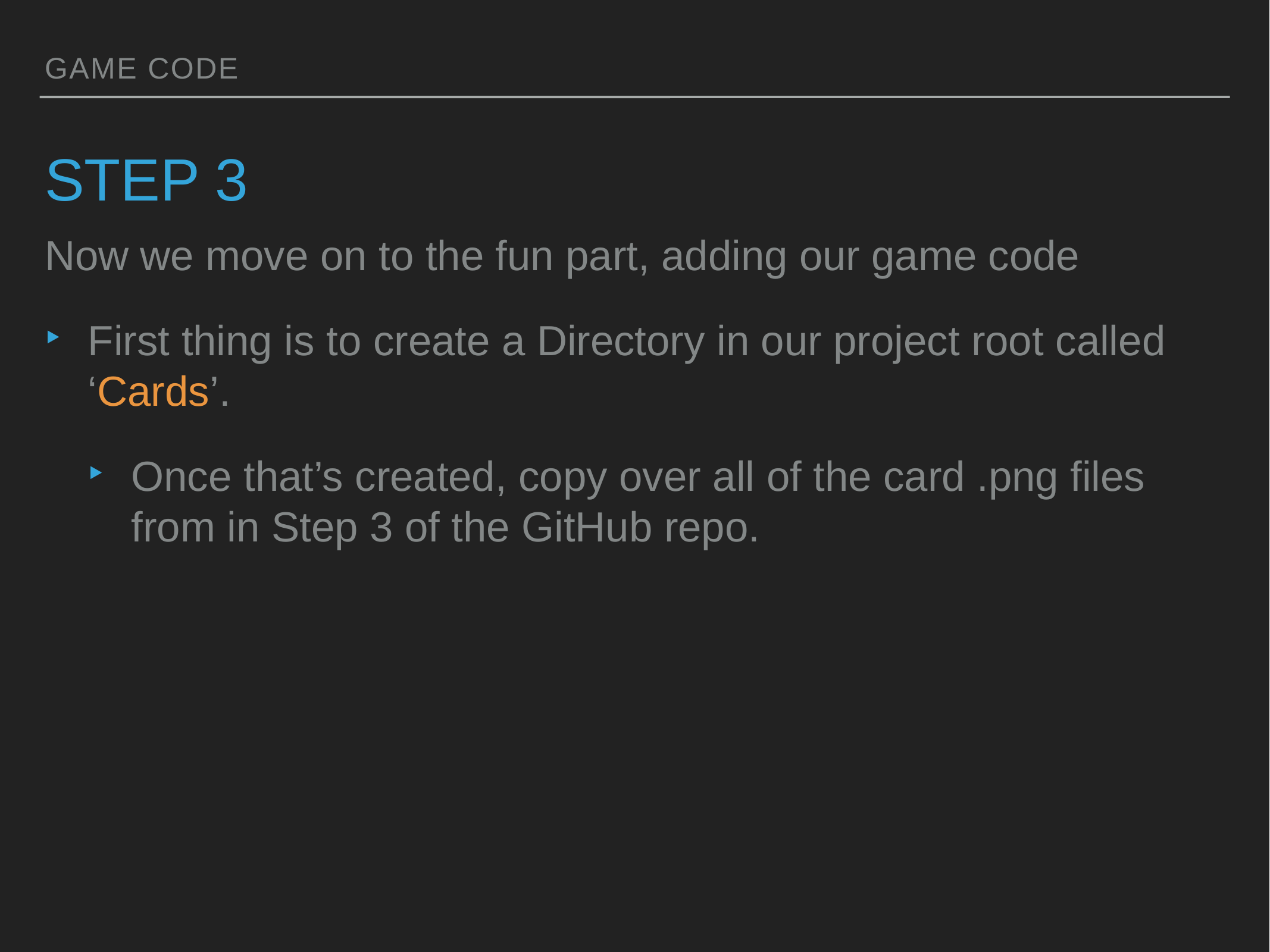

Game Code
# Step 3
Now we move on to the fun part, adding our game code
First thing is to create a Directory in our project root called ‘Cards’.
Once that’s created, copy over all of the card .png files from in Step 3 of the GitHub repo.